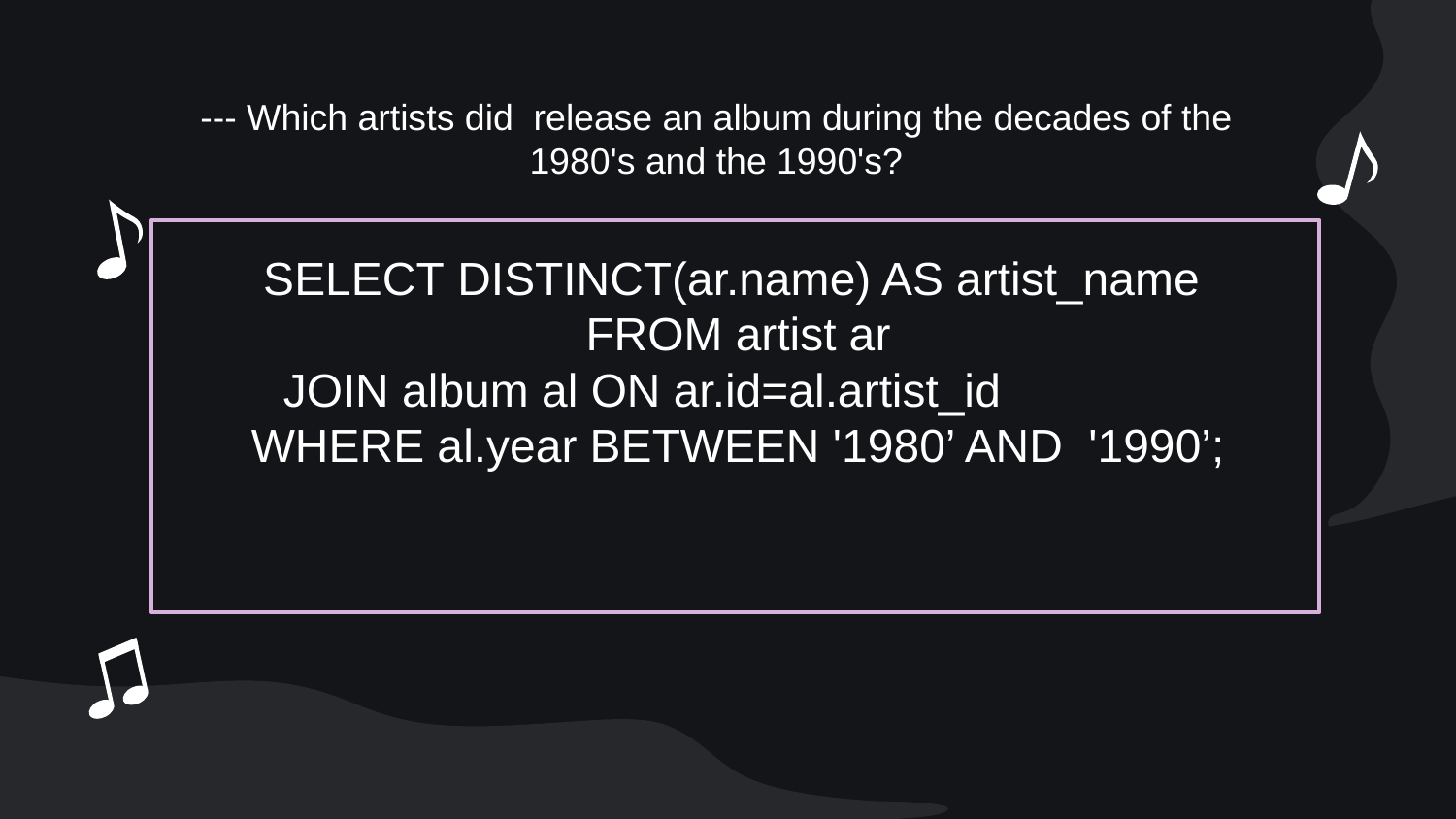

# --- Which artists did  release an album during the decades of the 1980's and the 1990's?

SELECT DISTINCT(ar.name) AS artist_name
FROM artist ar
	   JOIN album al ON ar.id=al.artist_id
WHERE al.year BETWEEN '1980’ AND  '1990’;